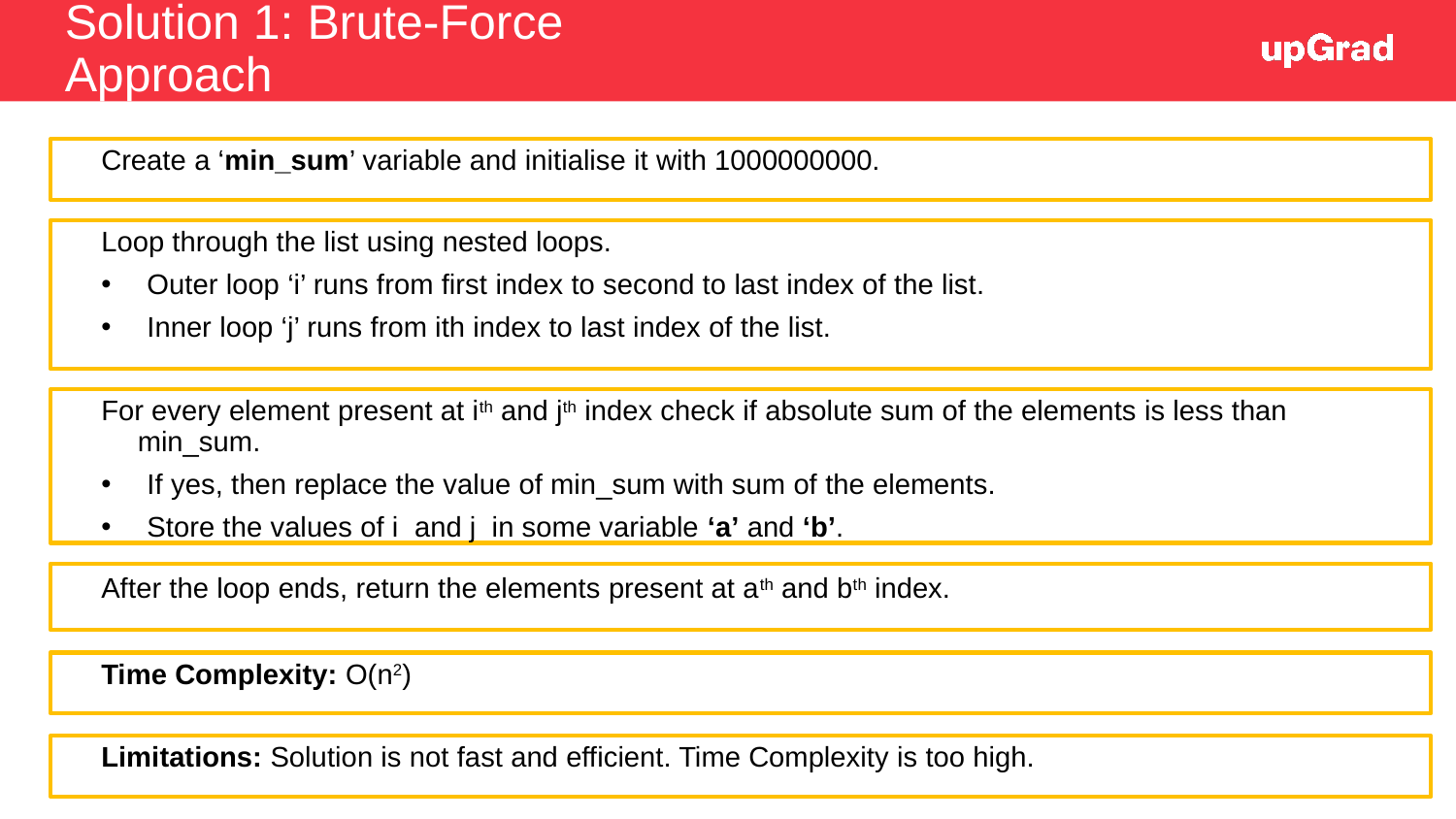

# Solution 1: Brute-Force Approach
Create a ‘min_sum’ variable and initialise it with 1000000000.
Loop through the list using nested loops.
Outer loop ‘i’ runs from first index to second to last index of the list.
Inner loop ‘j’ runs from ith index to last index of the list.
For every element present at ith and jth index check if absolute sum of the elements is less than min_sum.
If yes, then replace the value of min_sum with sum of the elements.
Store the values of i  and j  in some variable ‘a’ and ‘b’.
After the loop ends, return the elements present at ath and bth index.
Time Complexity: O(n2)
Limitations: Solution is not fast and efficient. Time Complexity is too high.